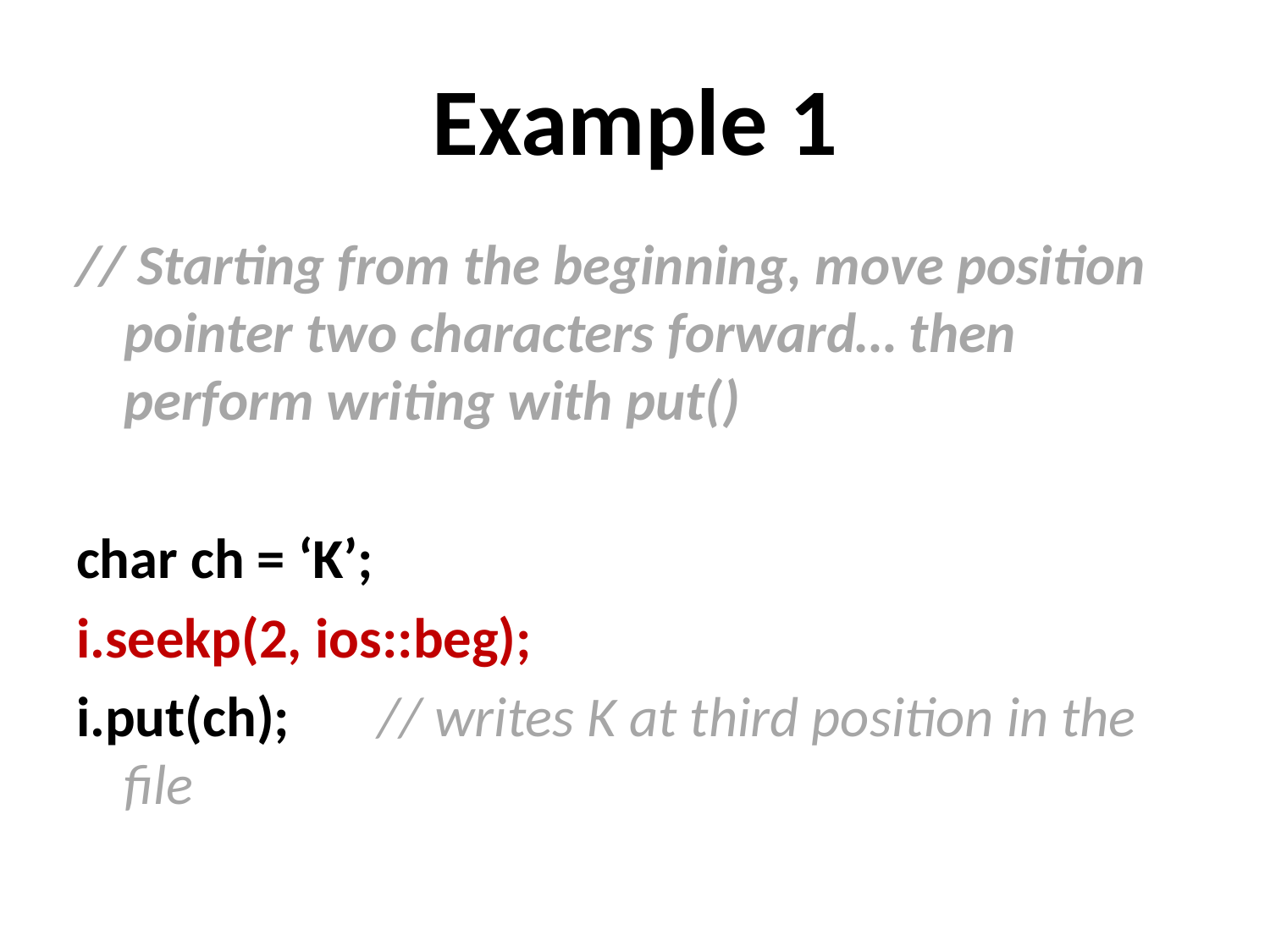

# Example 1
// Starting from the beginning, move position pointer two characters forward… then perform writing with put()

char ch = ‘K’;
i.seekp(2, ios::beg);
i.put(ch);	// writes K at third position in the file